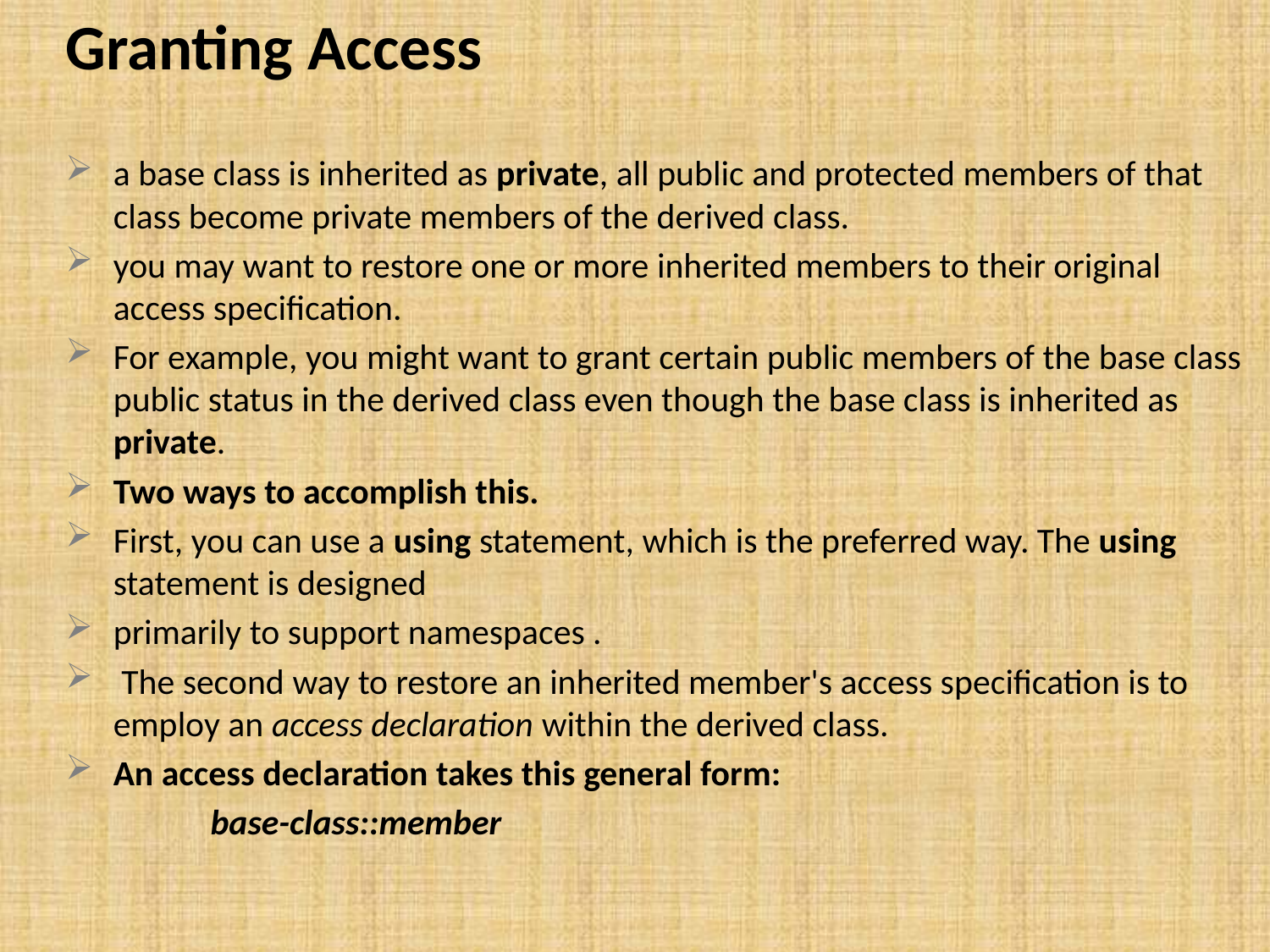

# Granting Access

a base class is inherited as private, all public and protected members of that class become private members of the derived class.
you may want to restore one or more inherited members to their original access specification.
For example, you might want to grant certain public members of the base class public status in the derived class even though the base class is inherited as private.
Two ways to accomplish this.
First, you can use a using statement, which is the preferred way. The using statement is designed
primarily to support namespaces .
 The second way to restore an inherited member's access specification is to employ an access declaration within the derived class.
An access declaration takes this general form:
                  base-class::member